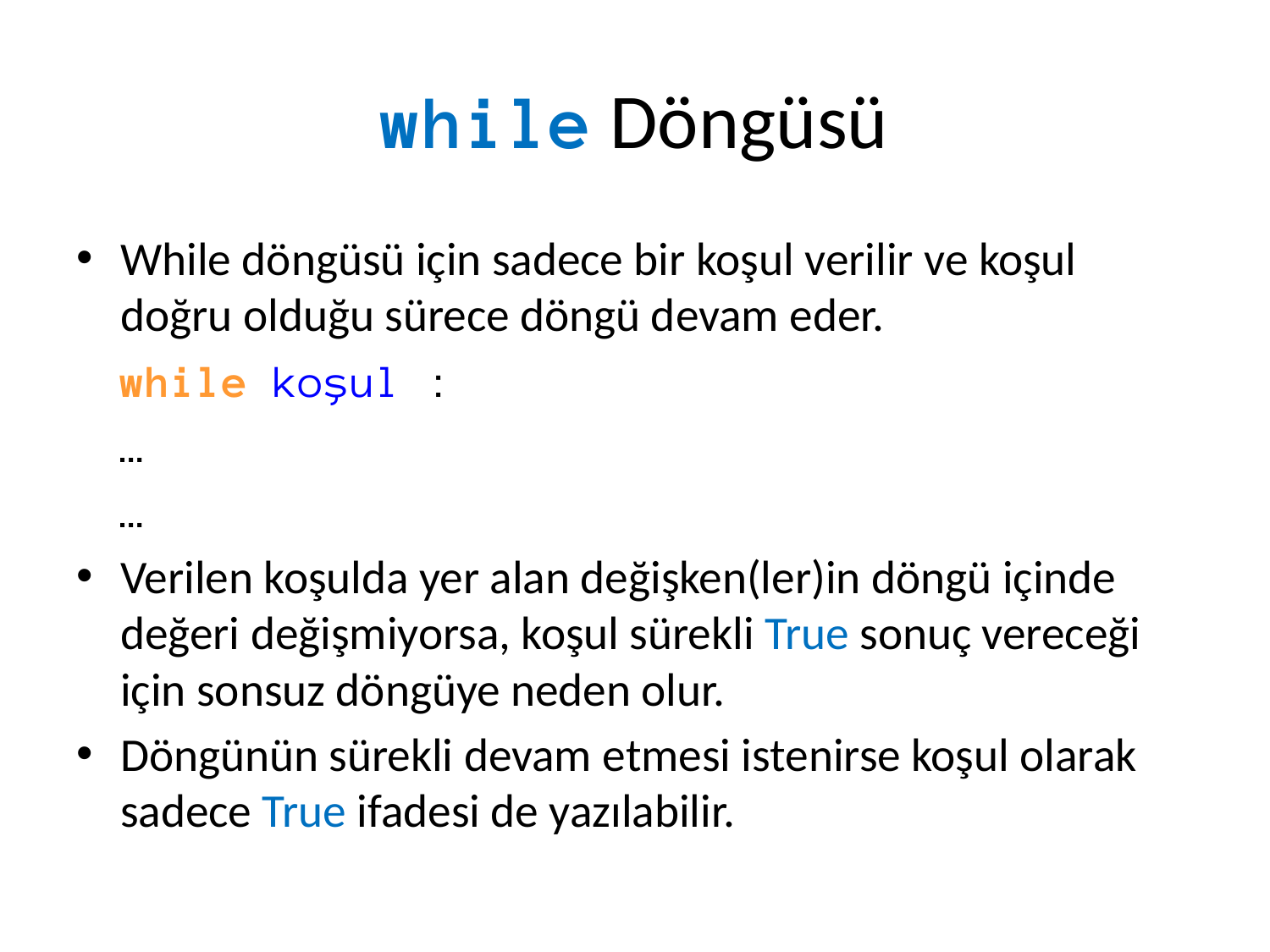

# while Döngüsü
While döngüsü için sadece bir koşul verilir ve koşul doğru olduğu sürece döngü devam eder.
	while koşul :
		…
		…
Verilen koşulda yer alan değişken(ler)in döngü içinde değeri değişmiyorsa, koşul sürekli True sonuç vereceği için sonsuz döngüye neden olur.
Döngünün sürekli devam etmesi istenirse koşul olarak sadece True ifadesi de yazılabilir.